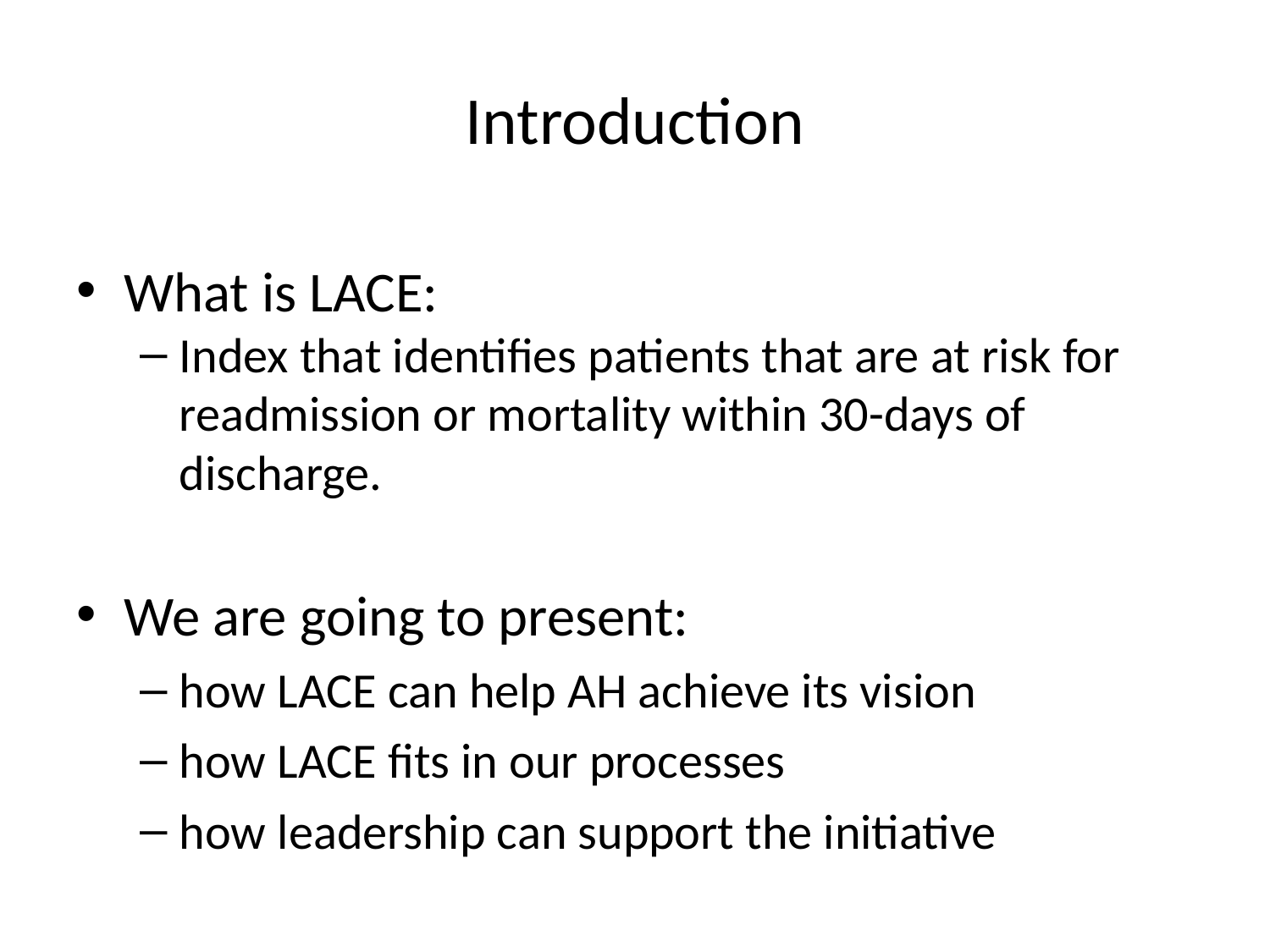

# Introduction
What is LACE:
Index that identifies patients that are at risk for readmission or mortality within 30-days of discharge.

We are going to present:
how LACE can help AH achieve its vision
how LACE fits in our processes
how leadership can support the initiative